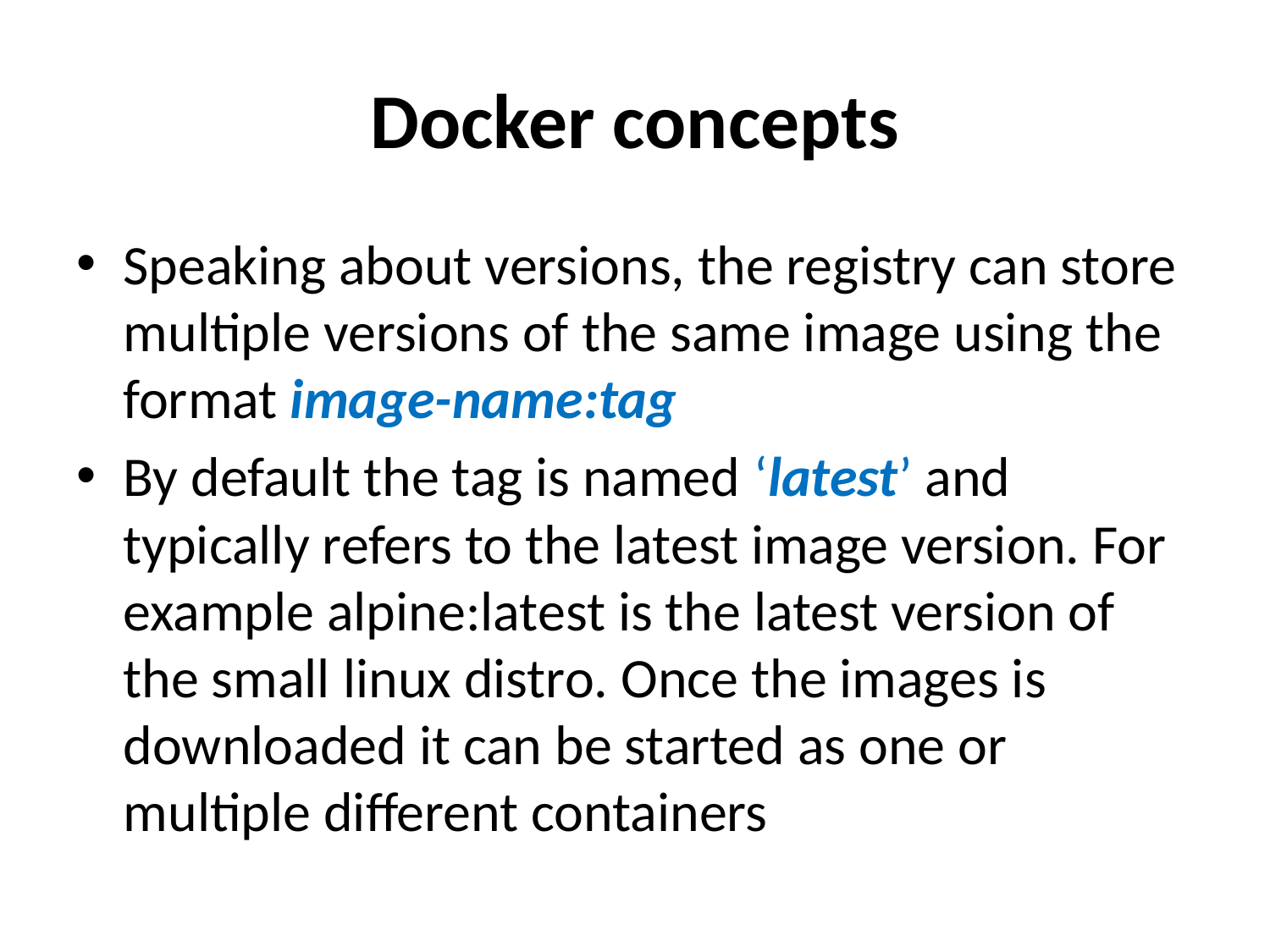

# Docker concepts
Speaking about versions, the registry can store multiple versions of the same image using the format image-name:tag
By default the tag is named ‘latest’ and typically refers to the latest image version. For example alpine:latest is the latest version of the small linux distro. Once the images is downloaded it can be started as one or multiple different containers